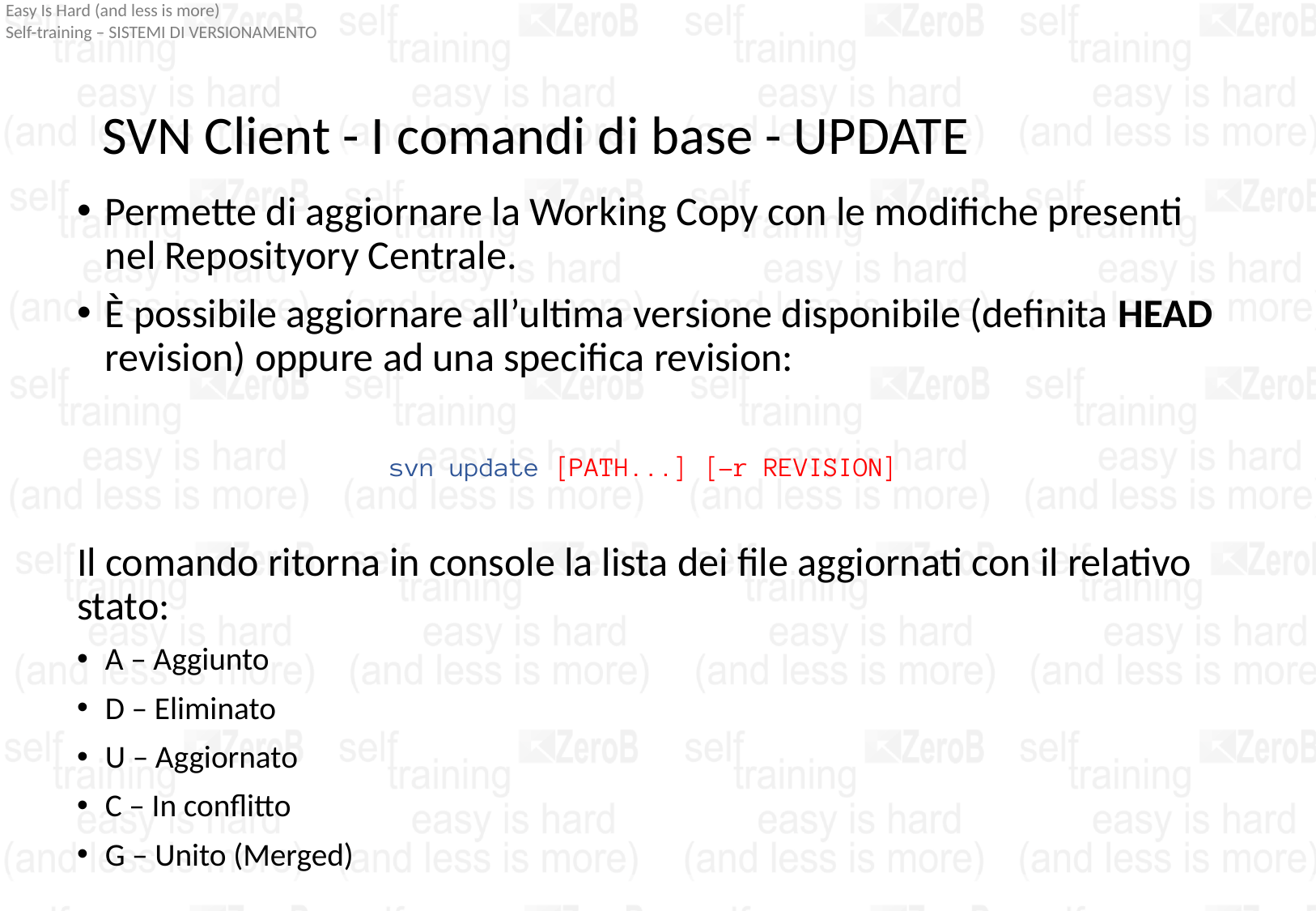

# SVN Client - I comandi di base - UPDATE
Permette di aggiornare la Working Copy con le modifiche presenti nel Reposityory Centrale.
È possibile aggiornare all’ultima versione disponibile (definita HEAD revision) oppure ad una specifica revision:

svn update [PATH...] [-r REVISION]

Il comando ritorna in console la lista dei file aggiornati con il relativo stato:
A – Aggiunto
D – Eliminato
U – Aggiornato
C – In conflitto
G – Unito (Merged)